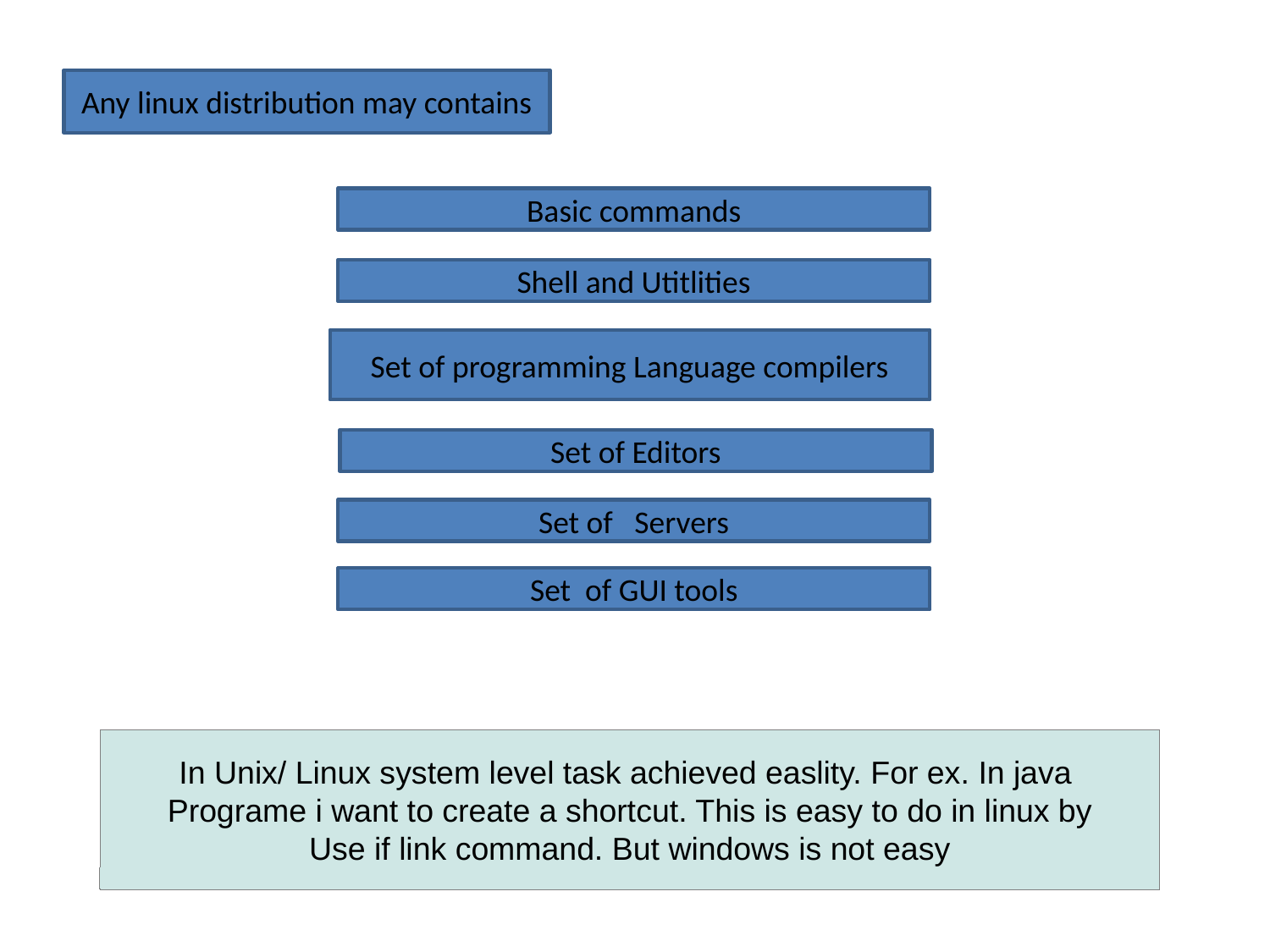

Any linux distribution may contains
Basic commands
Shell and Utitlities
Set of programming Language compilers
Set of Editors
Set of   Servers
Set  of GUI tools
In Unix/ Linux system level task achieved easlity. For ex. In java
Programe i want to create a shortcut. This is easy to do in linux by
Use if link command. But windows is not easy